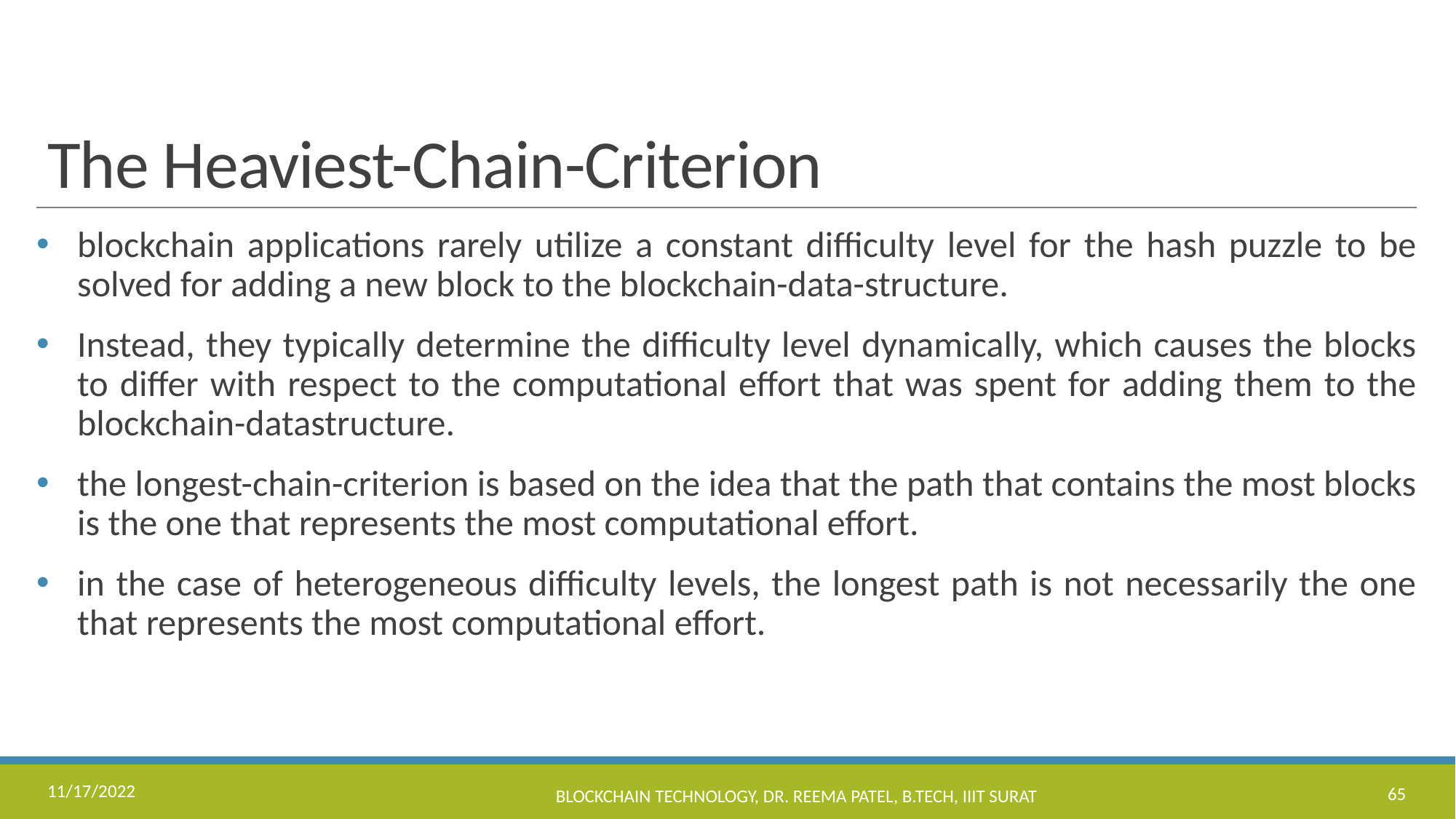

# The Heaviest-Chain-Criterion
blockchain applications rarely utilize a constant difficulty level for the hash puzzle to be solved for adding a new block to the blockchain-data-structure.
Instead, they typically determine the difficulty level dynamically, which causes the blocks to differ with respect to the computational effort that was spent for adding them to the blockchain-datastructure.
the longest-chain-criterion is based on the idea that the path that contains the most blocks is the one that represents the most computational effort.
in the case of heterogeneous difficulty levels, the longest path is not necessarily the one that represents the most computational effort.
11/17/2022
Blockchain Technology, Dr. Reema Patel, B.Tech, IIIT Surat
65